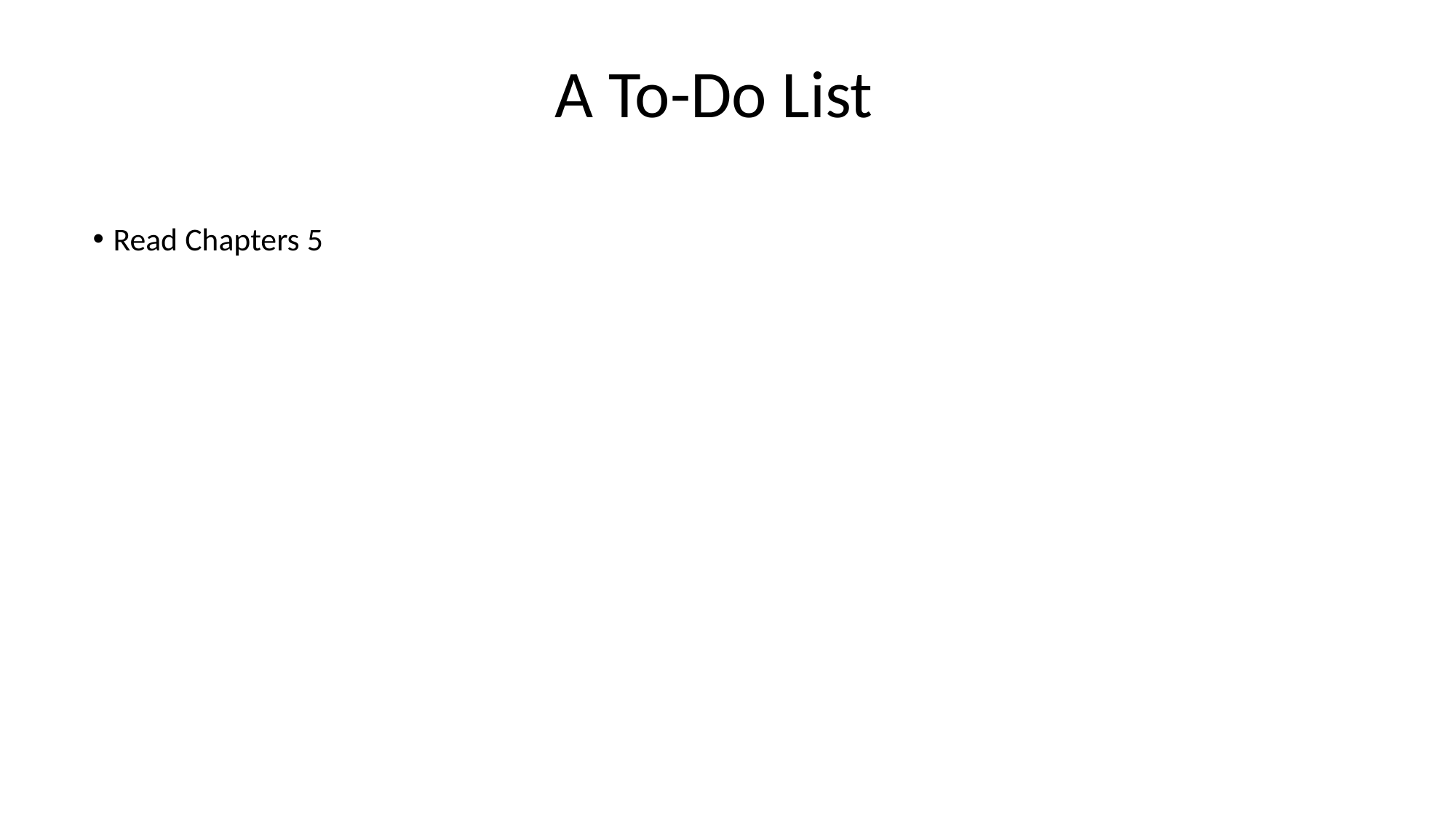

# A To-Do List
Read Chapters 5